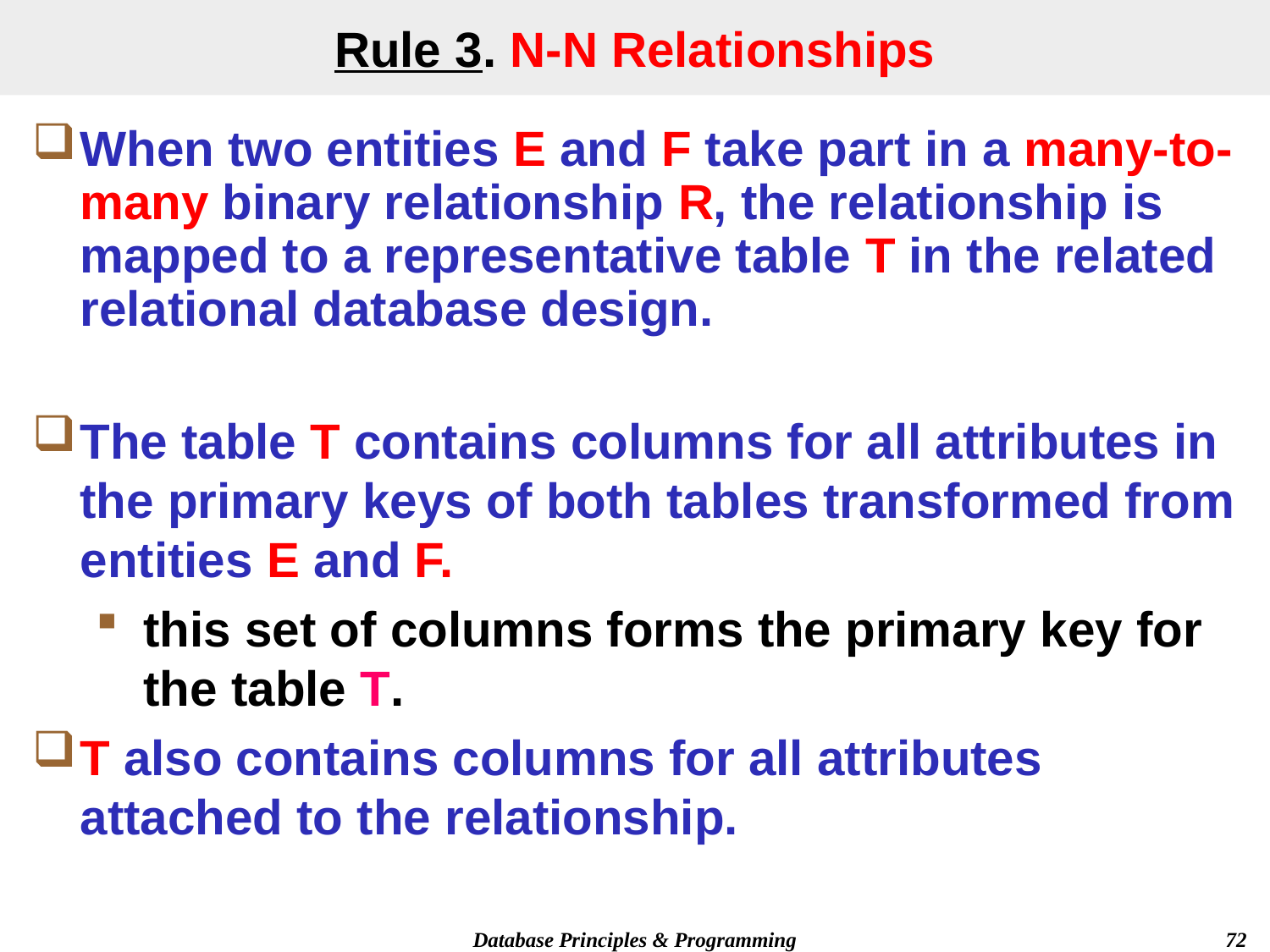

# Rule 3. N-N Relationships
When two entities E and F take part in a many-to-many binary relationship R, the relationship is mapped to a representative table T in the related relational database design.

The table T contains columns for all attributes in the primary keys of both tables transformed from entities E and F.
this set of columns forms the primary key for the table T.
T also contains columns for all attributes attached to the relationship.

Database Principles & Programming
72